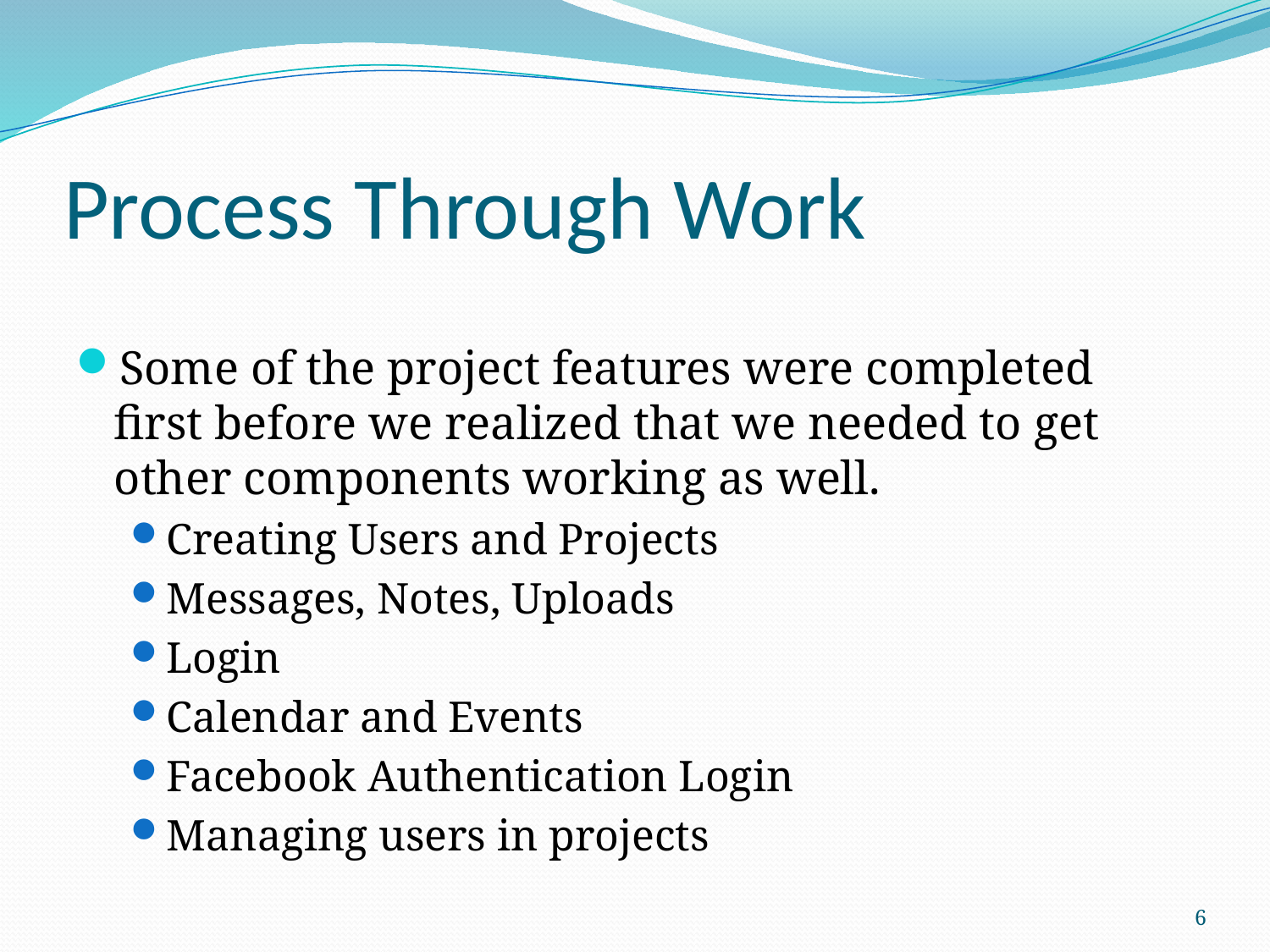

# Process Through Work

Some of the project features were completed first before we realized that we needed to get other components working as well.
Creating Users and Projects
Messages, Notes, Uploads
Login
Calendar and Events
Facebook Authentication Login
Managing users in projects
6